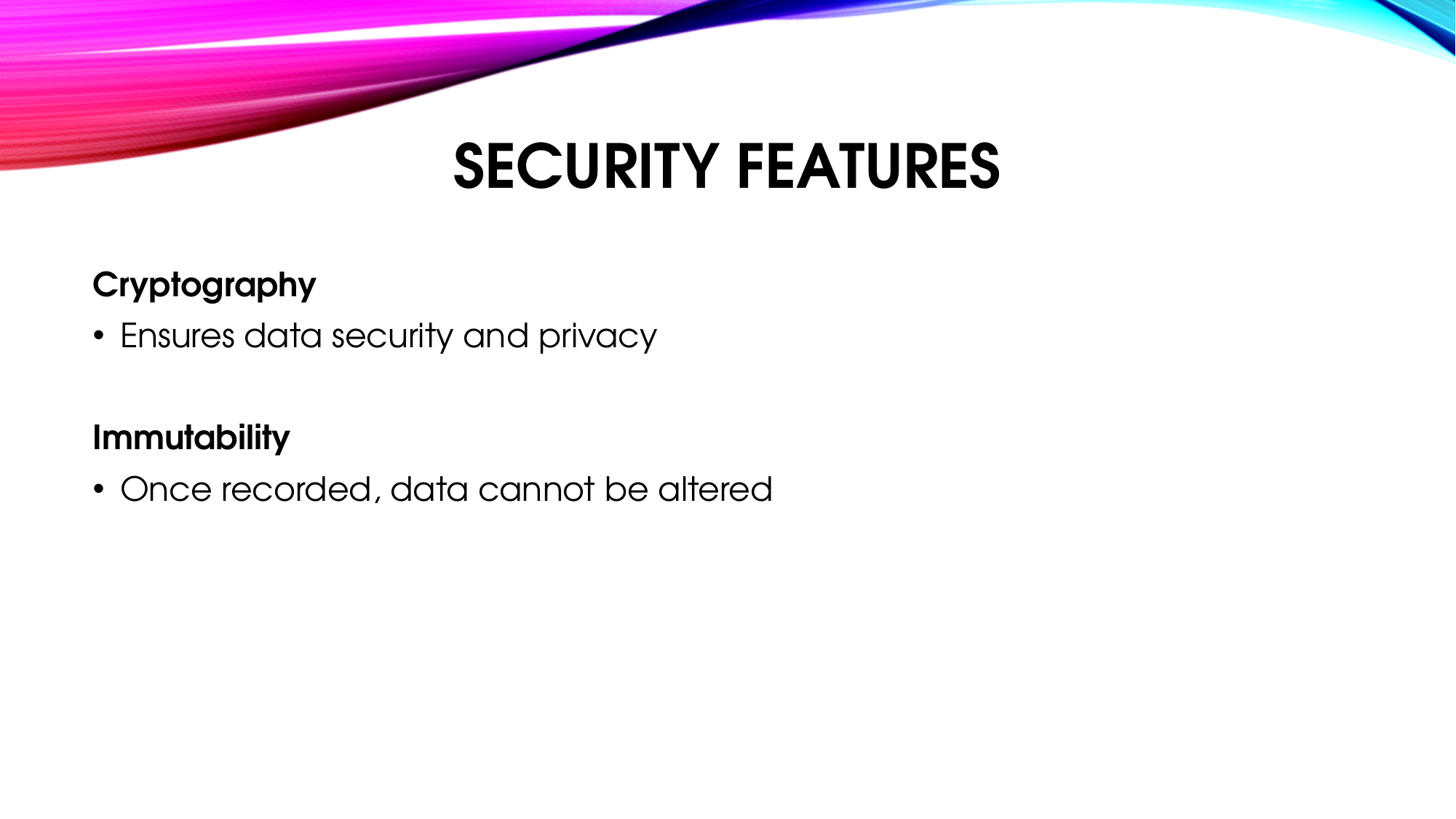

# Security Features
Cryptography
Ensures data security and privacy

Immutability
Once recorded, data cannot be altered